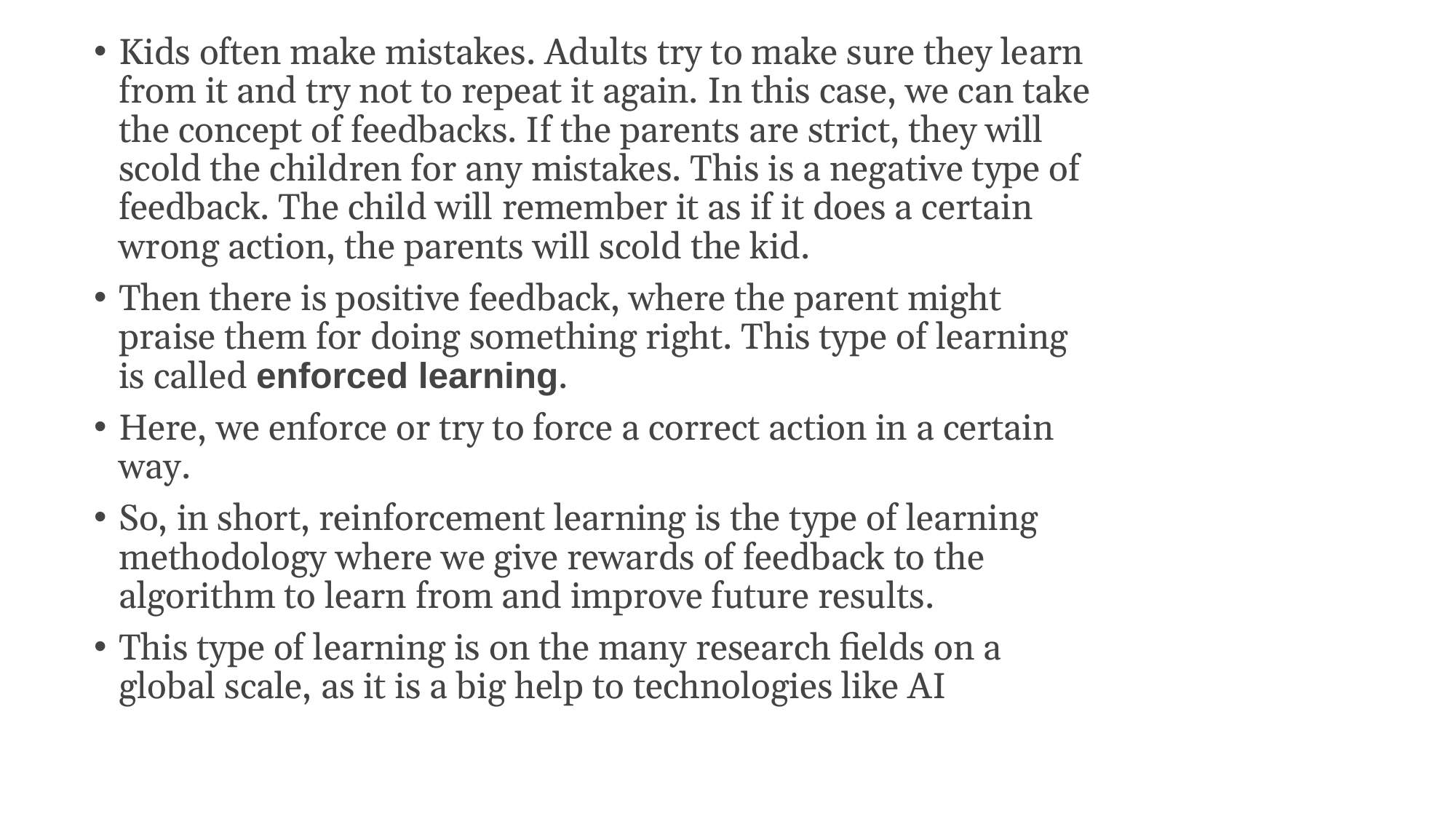

Kids often make mistakes. Adults try to make sure they learn from it and try not to repeat it again. In this case, we can take the concept of feedbacks. If the parents are strict, they will scold the children for any mistakes. This is a negative type of feedback. The child will remember it as if it does a certain wrong action, the parents will scold the kid.
Then there is positive feedback, where the parent might praise them for doing something right. This type of learning is called enforced learning.
Here, we enforce or try to force a correct action in a certain way.
So, in short, reinforcement learning is the type of learning methodology where we give rewards of feedback to the algorithm to learn from and improve future results.
This type of learning is on the many research fields on a global scale, as it is a big help to technologies like AI